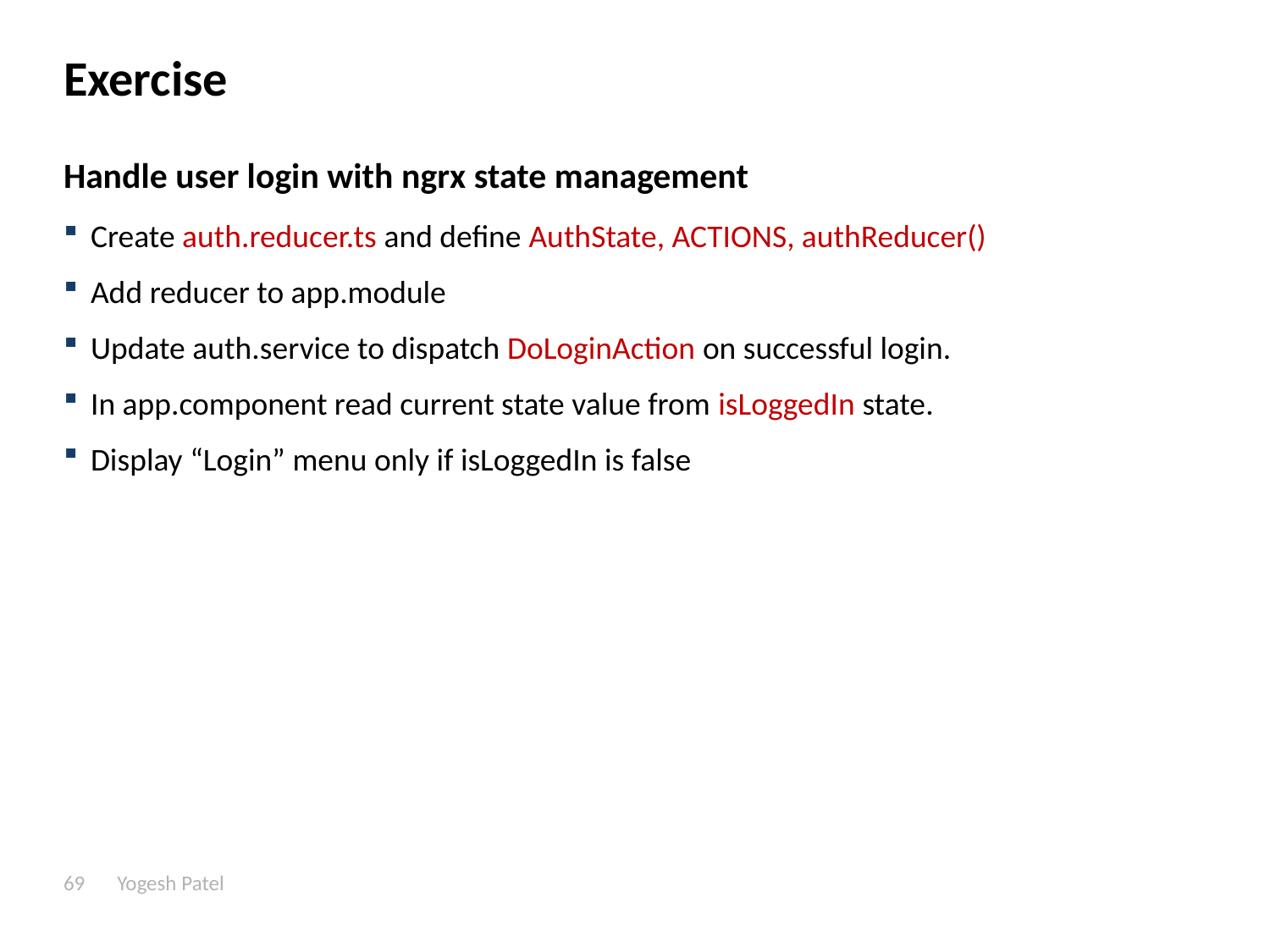

# Exercise
Handle user login with ngrx state management
Create auth.reducer.ts and define AuthState, ACTIONS, authReducer()
Add reducer to app.module
Update auth.service to dispatch DoLoginAction on successful login.
In app.component read current state value from isLoggedIn state.
Display “Login” menu only if isLoggedIn is false

69
Yogesh Patel